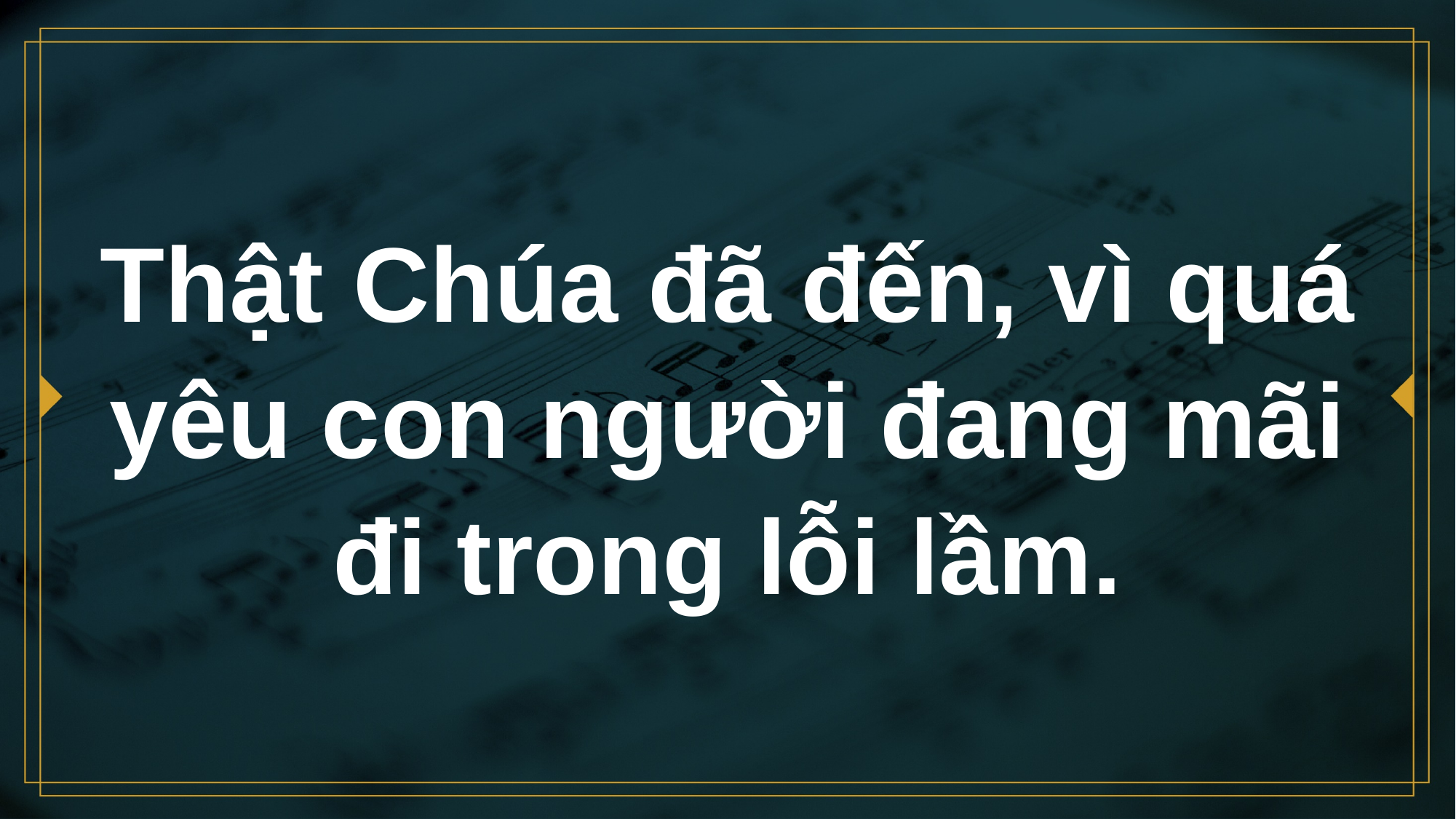

# Thật Chúa đã đến, vì quá yêu con người đang mãi đi trong lỗi lầm.